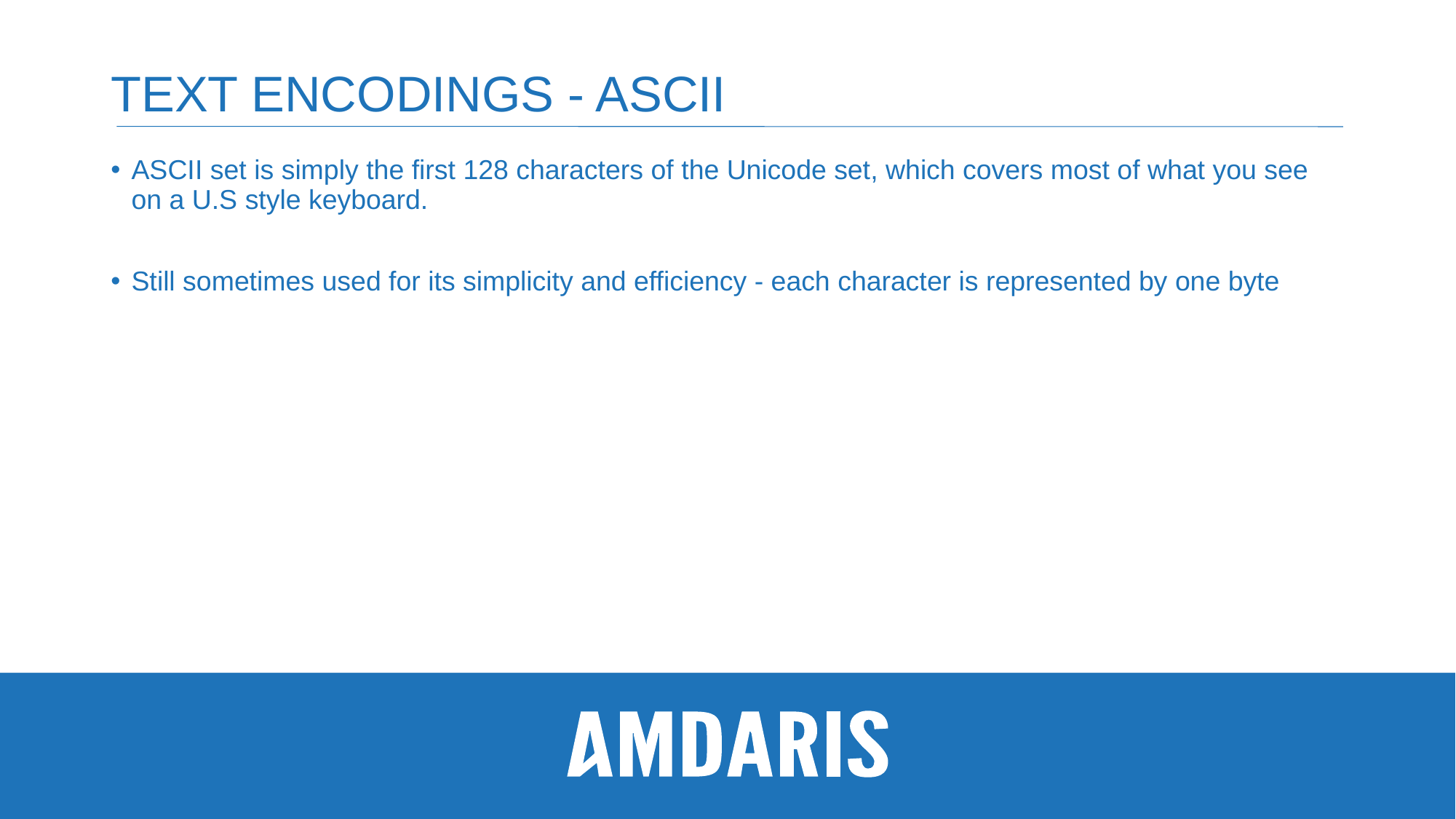

# Text Encodings - ascii
ASCII set is simply the first 128 characters of the Unicode set, which covers most of what you see on a U.S style keyboard.

Still sometimes used for its simplicity and efficiency - each character is represented by one byte